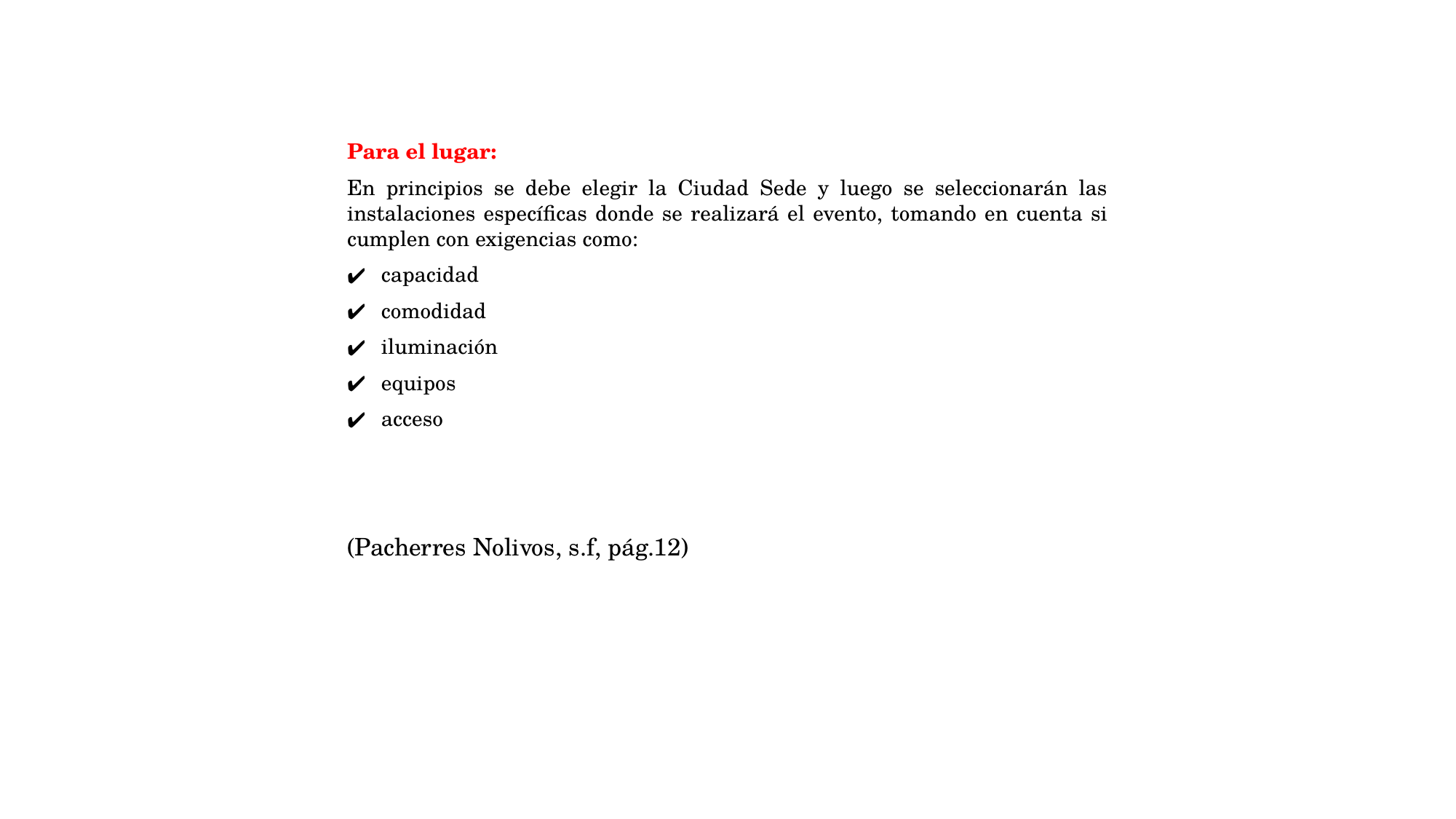

Para el lugar:
En principios se debe elegir la Ciudad Sede y luego se seleccionarán las instalaciones específicas donde se realizará el evento, tomando en cuenta si cumplen con exigencias como:
capacidad
comodidad
iluminación
equipos
acceso

(Pacherres Nolivos, s.f, pág.12)